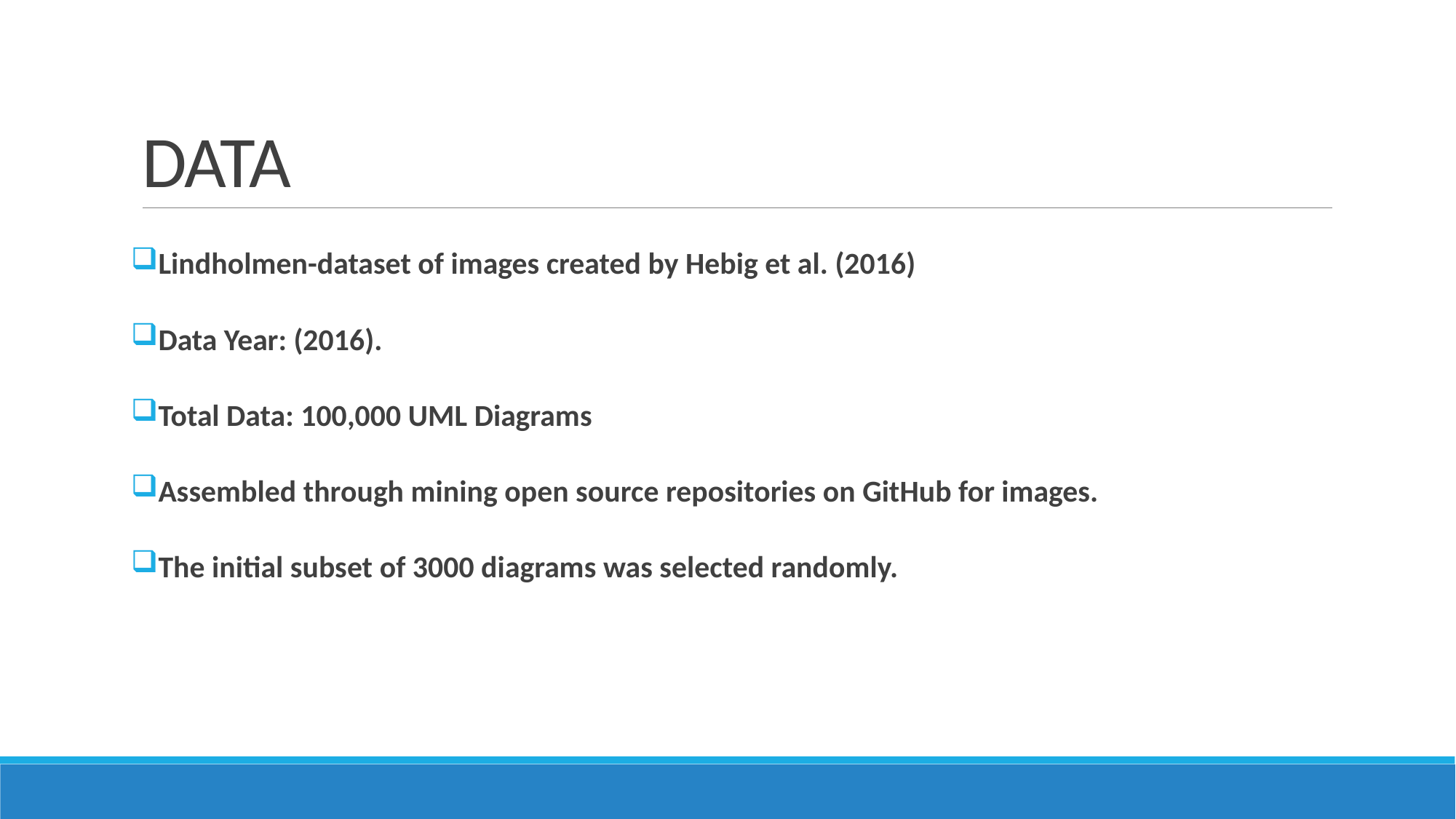

# DATA
Lindholmen-dataset of images created by Hebig et al. (2016)
Data Year: (2016).
Total Data: 100,000 UML Diagrams
Assembled through mining open source repositories on GitHub for images.
The initial subset of 3000 diagrams was selected randomly.